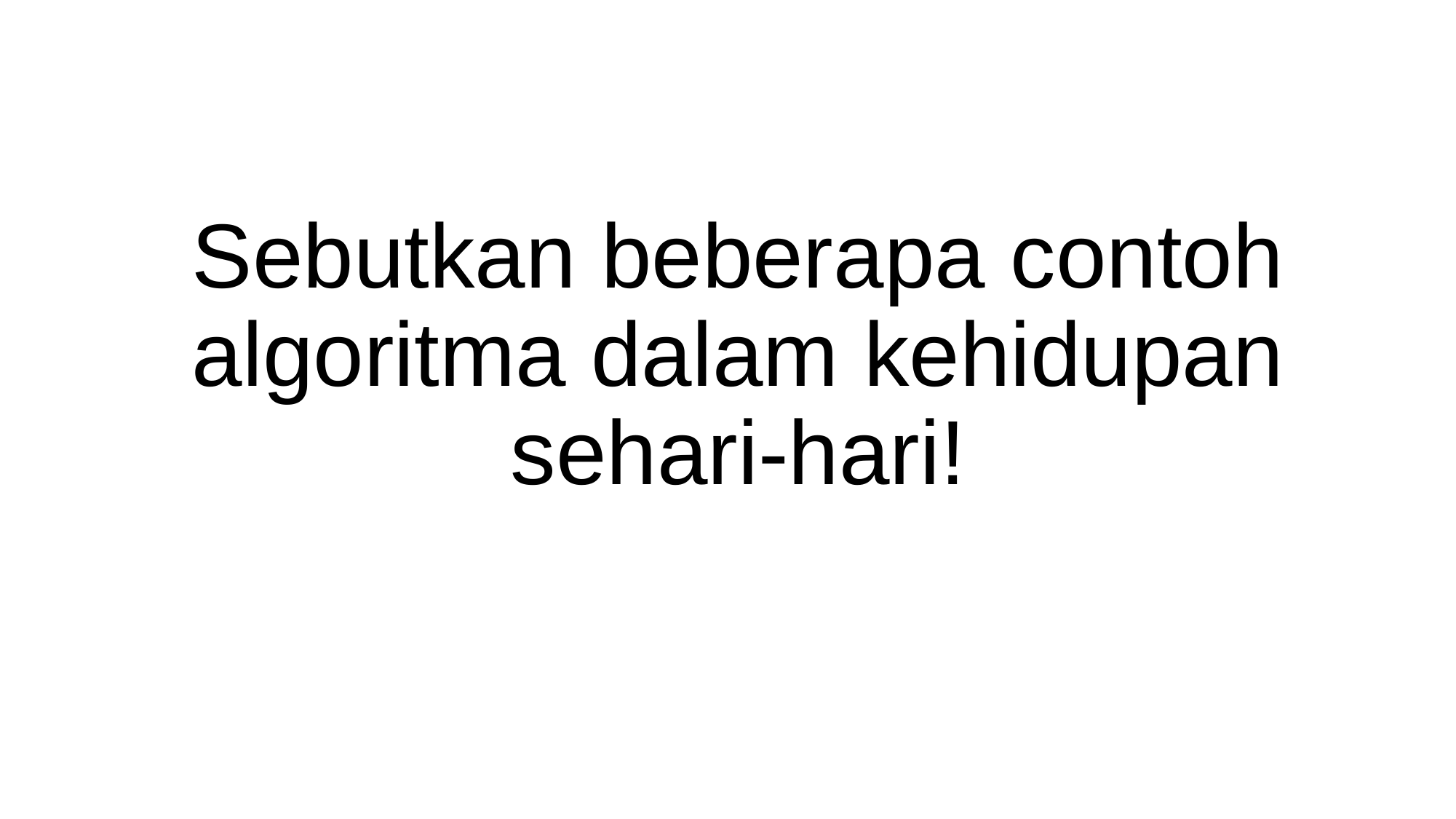

# Sebutkan beberapa contoh algoritma dalam kehidupan sehari-hari!